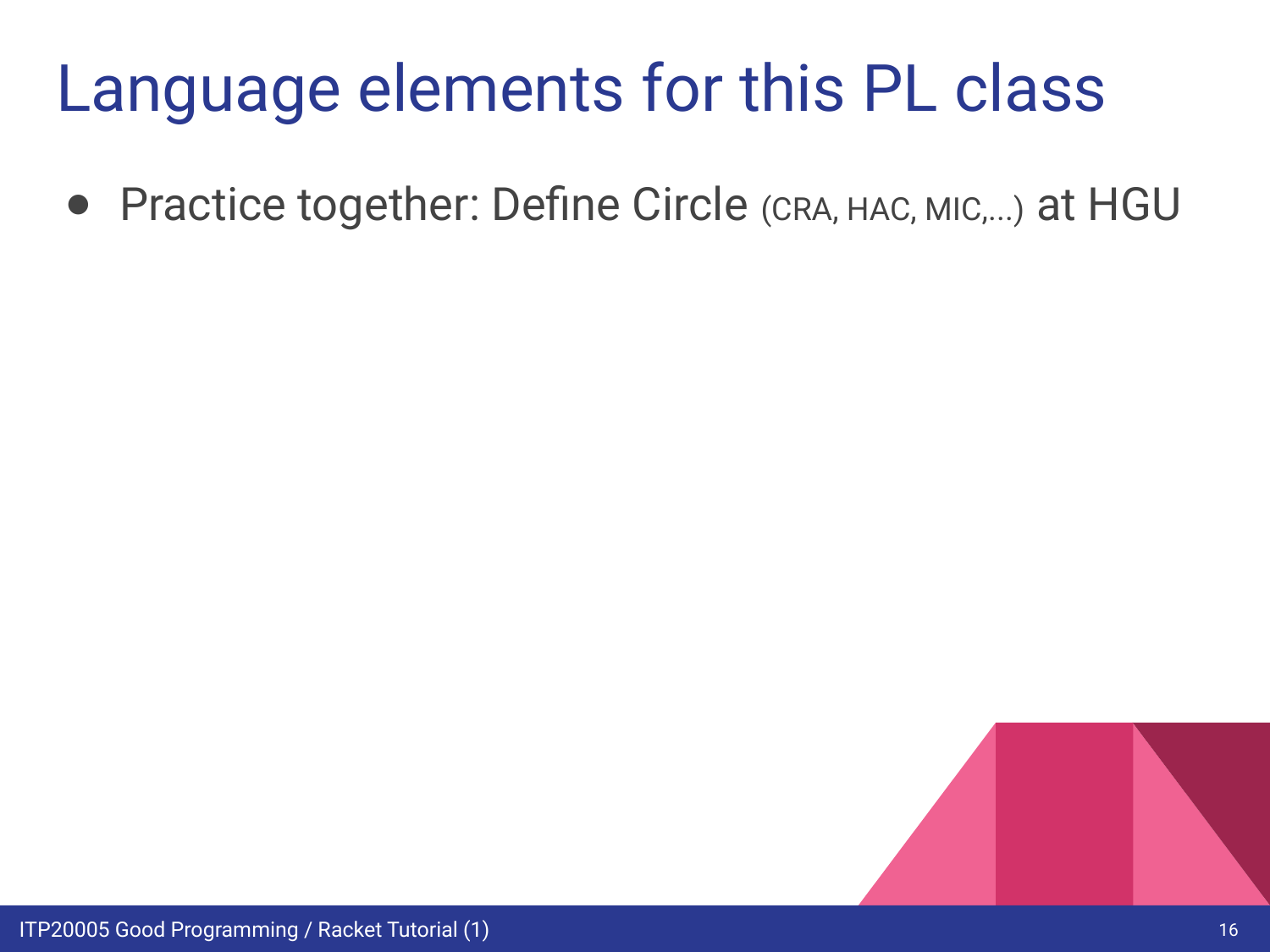

# Language elements for this PL class

Practice together: Define Circle (CRA, HAC, MIC,...) at HGU
16